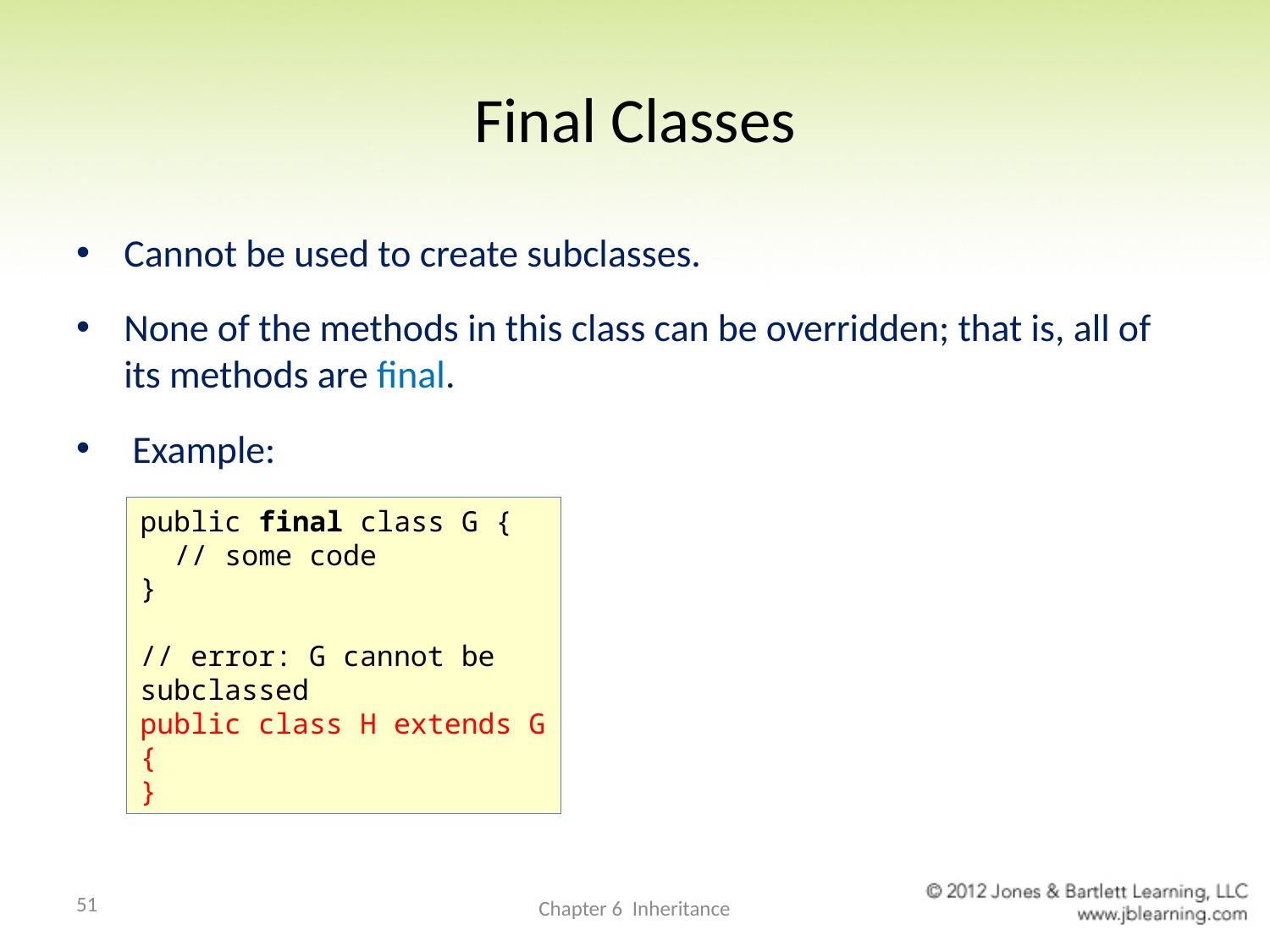

# Final Classes
Cannot be used to create subclasses.
None of the methods in this class can be overridden; that is, all of its methods are final.
 Example:

public final class G {
  // some code
}

// error: G cannot be subclassed
public class H extends G {
}
51
Chapter 6  Inheritance